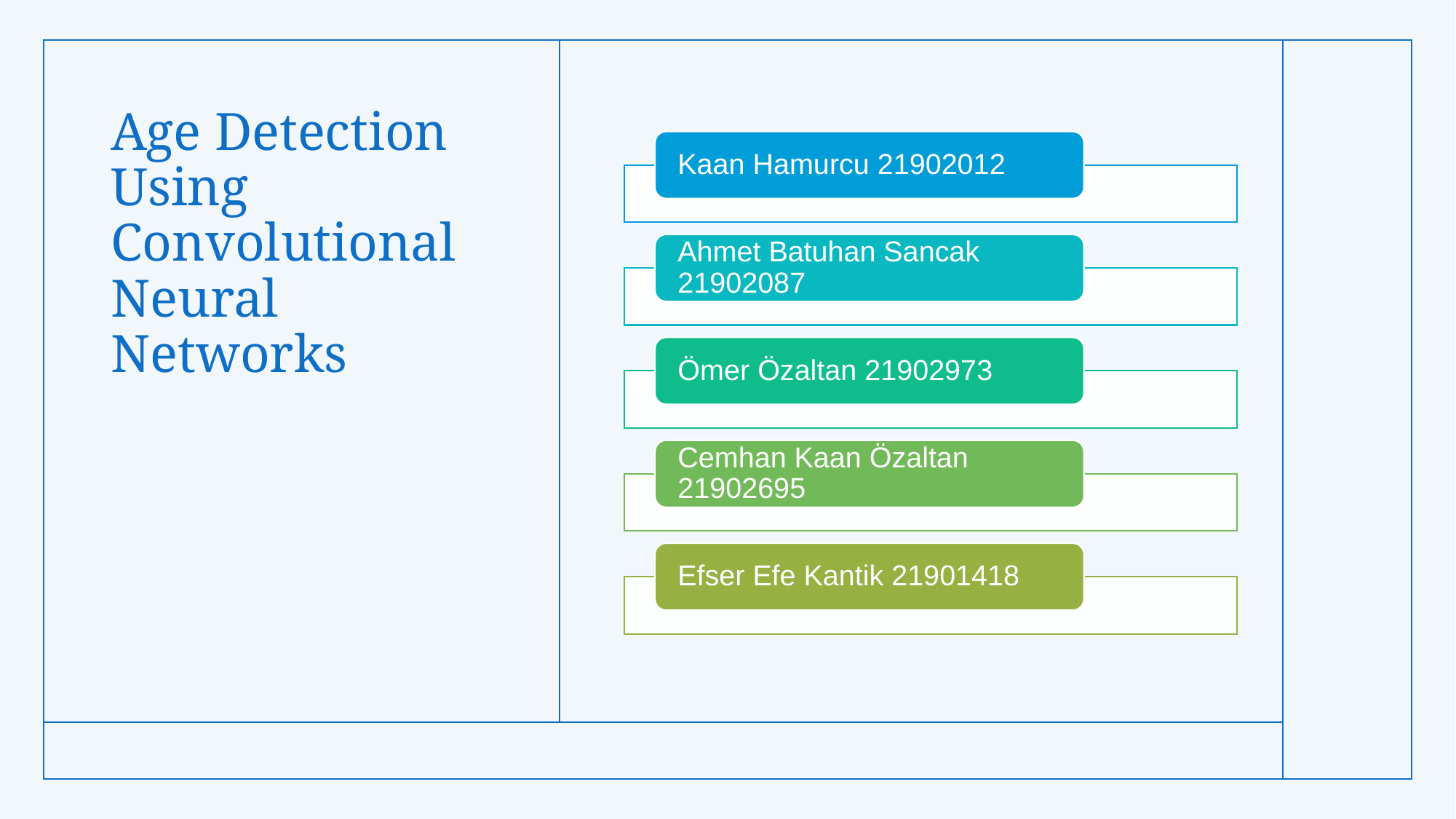

# Age Detection Using Convolutional Neural Networks
Kaan Hamurcu 21902012
Ahmet Batuhan Sancak 21902087
Ömer Özaltan 21902973
Cemhan Kaan Özaltan 21902695
Efser Efe Kantik 21901418